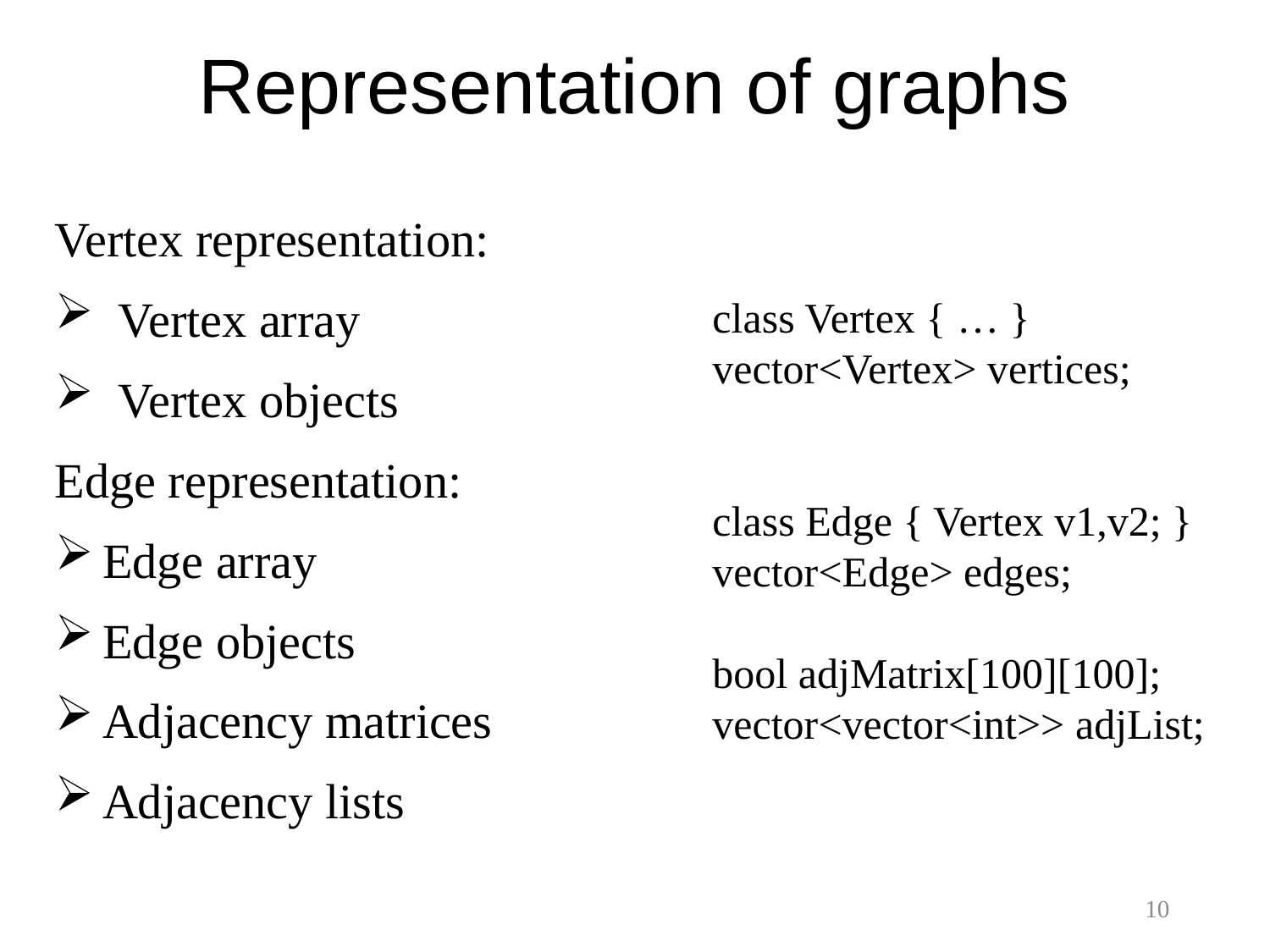

# Representation of graphs
Vertex representation:
Vertex array
Vertex objects
Edge representation:
Edge array
Edge objects
Adjacency matrices
Adjacency lists

class Vertex { … }
vector<Vertex> vertices;

class Edge { Vertex v1,v2; }
vector<Edge> edges;

bool adjMatrix[100][100];
vector<vector<int>> adjList;
10